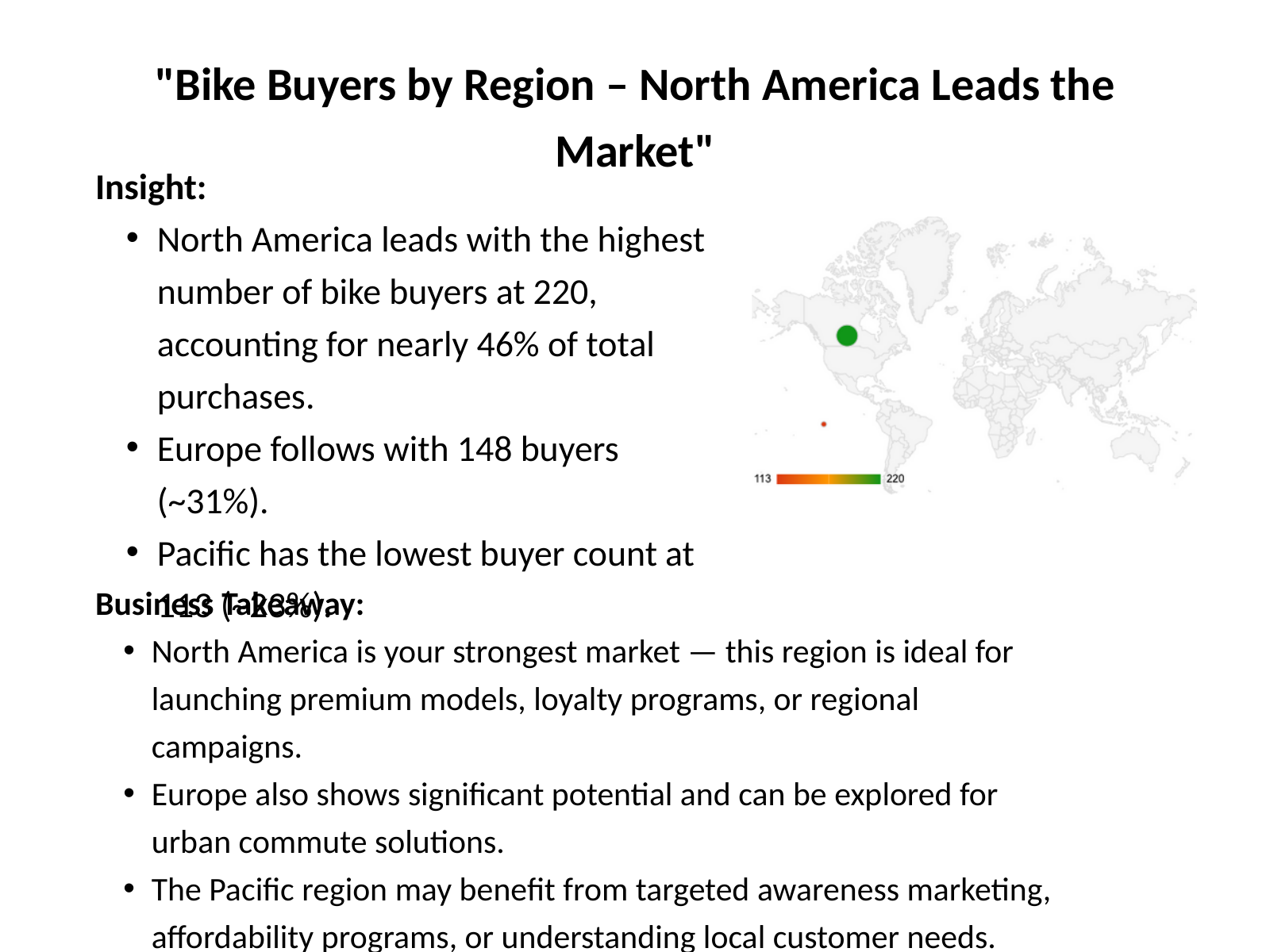

"Bike Buyers by Region – North America Leads the Market"
Insight:
North America leads with the highest number of bike buyers at 220, accounting for nearly 46% of total purchases.
Europe follows with 148 buyers (~31%).
Pacific has the lowest buyer count at 113 (~23%).

Business Takeaway:
North America is your strongest market — this region is ideal for launching premium models, loyalty programs, or regional campaigns.
Europe also shows significant potential and can be explored for urban commute solutions.
The Pacific region may benefit from targeted awareness marketing, affordability programs, or understanding local customer needs.